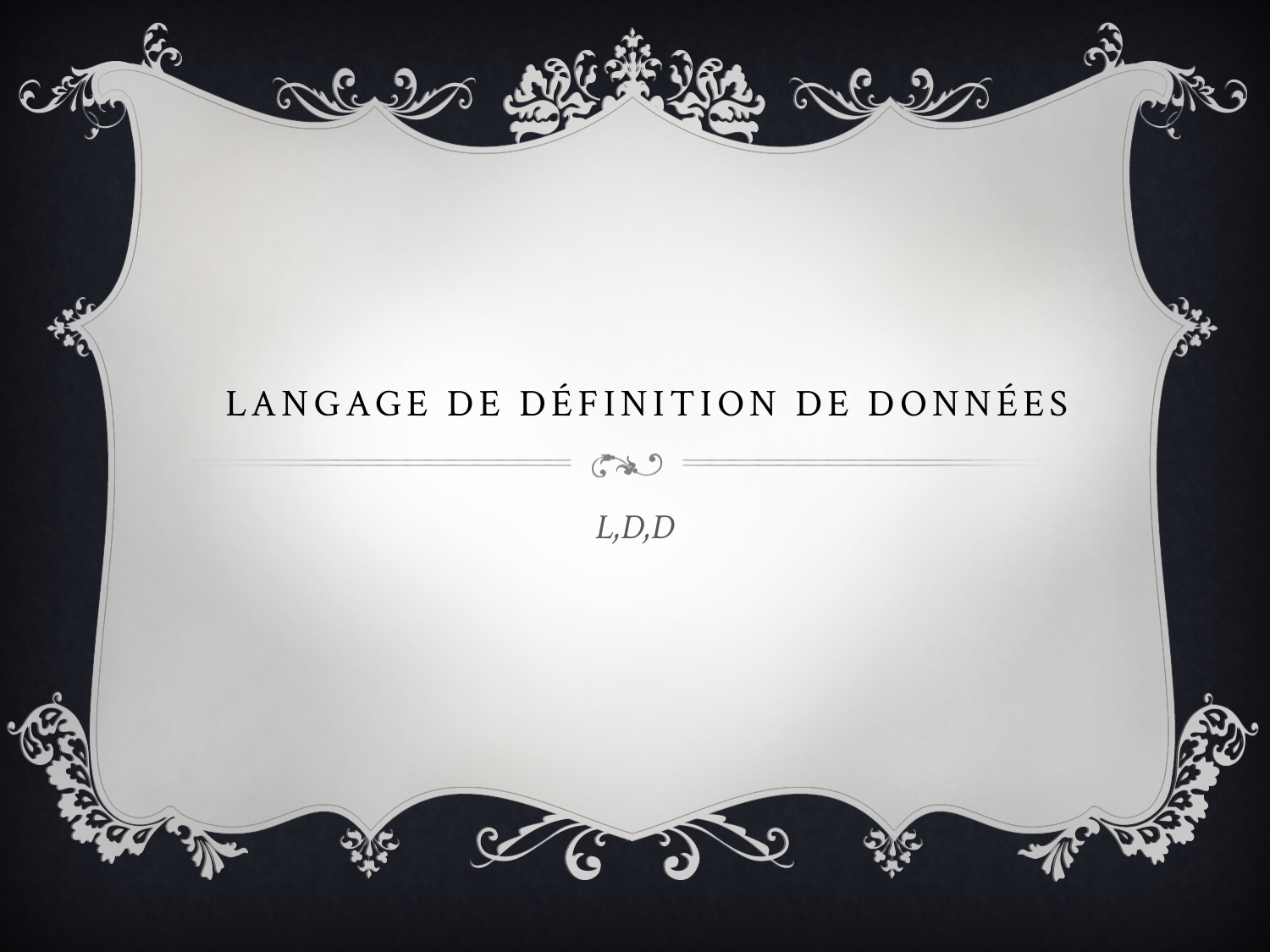

# Langage de définition de données
L,D,D